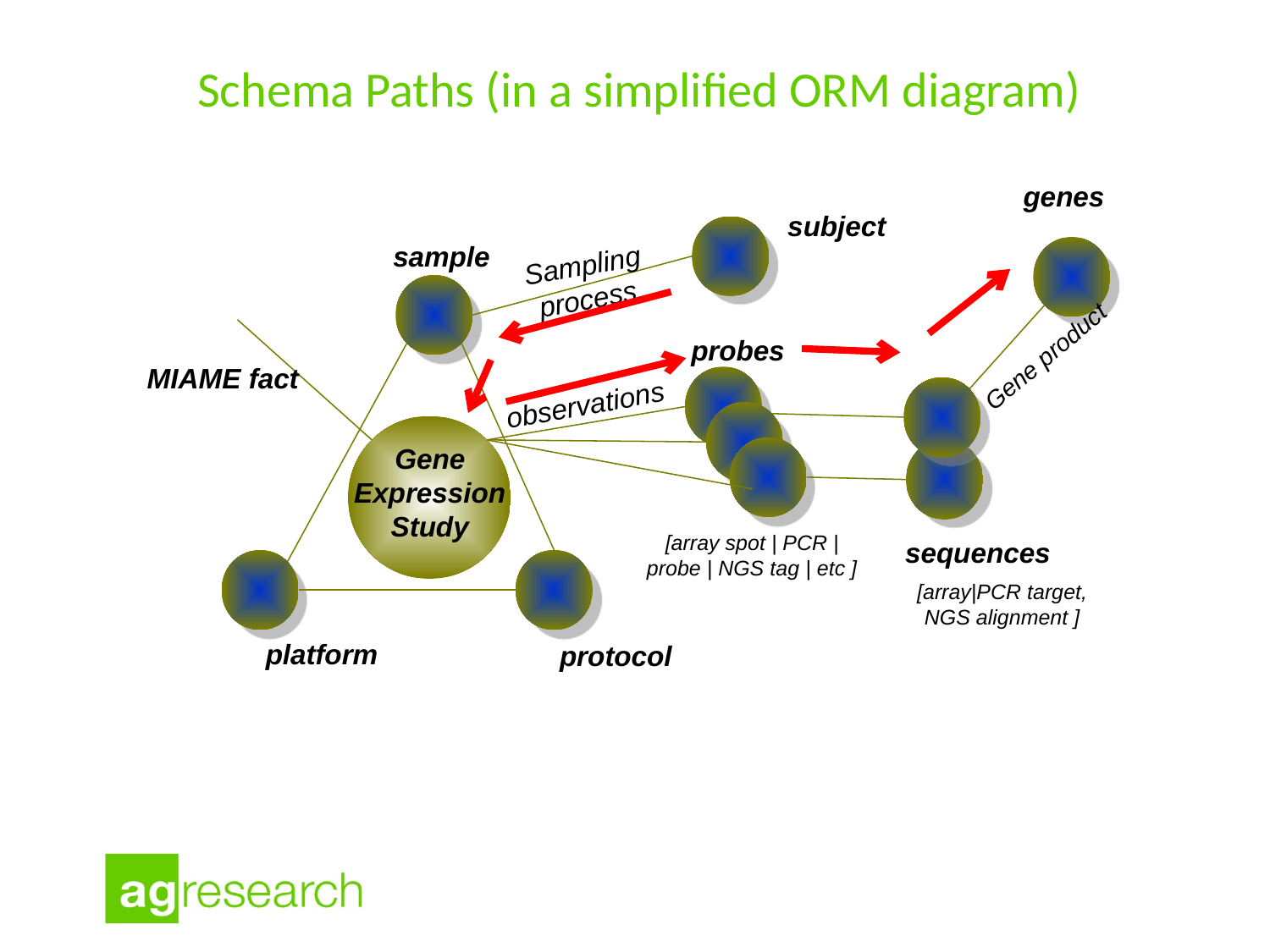

# Schema Paths (in a simplified ORM diagram)
genes

subject

sample

Sampling process

probes
Gene product
MIAME fact

observations

Gene Expression Study

[array spot | PCR | probe | NGS tag | etc ]
sequences

[array|PCR target, NGS alignment ]
platform
protocol